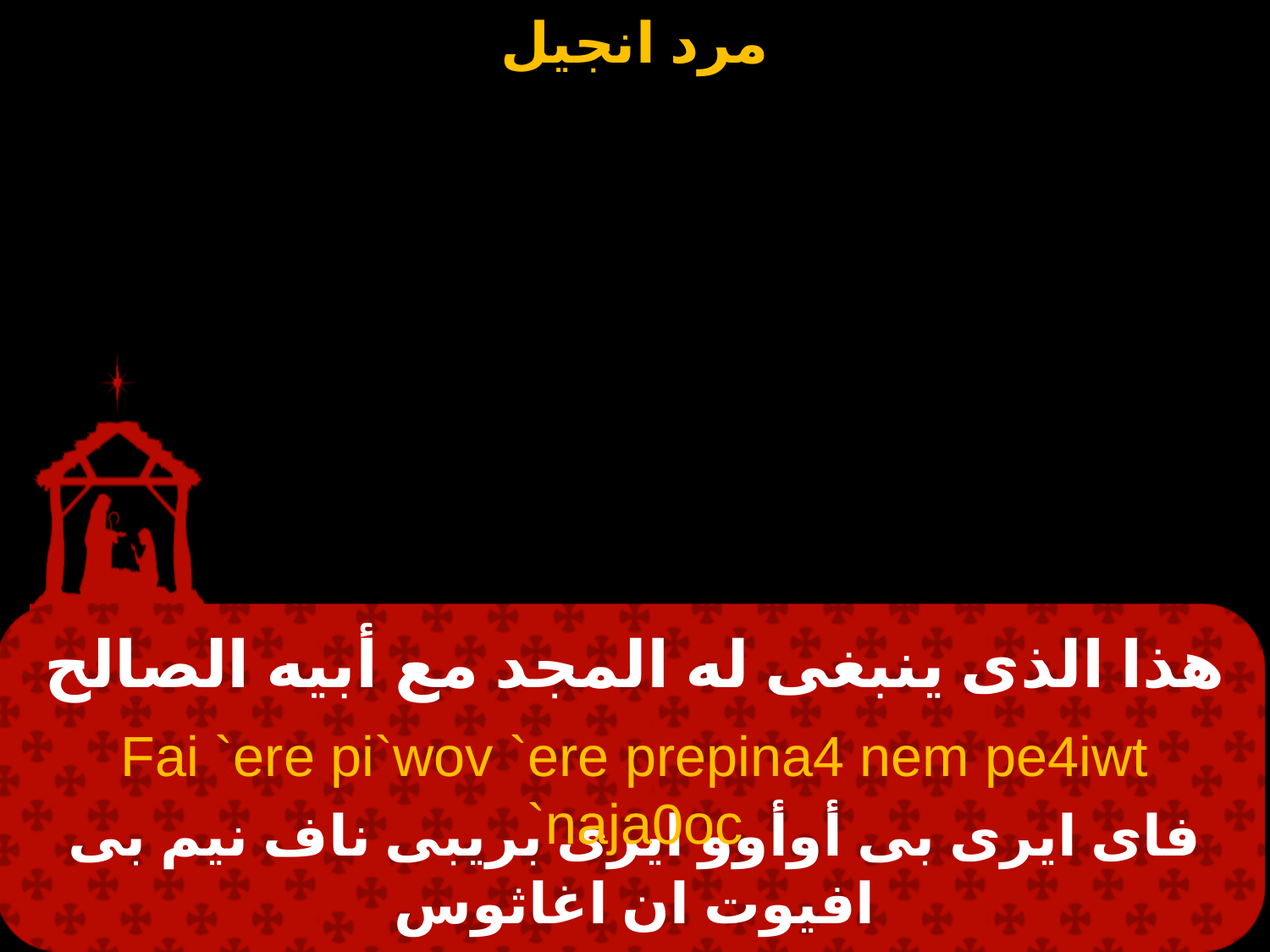

# هذا الذى ينبغى له المجد مع أبيه الصالح
Fai `ere pi`wov `ere prepina4 nem pe4iwt `naja0oc
فاى ايرى بى أوأوو ايرى بريبى ناف نيم بى افيوت ان اغاثوس